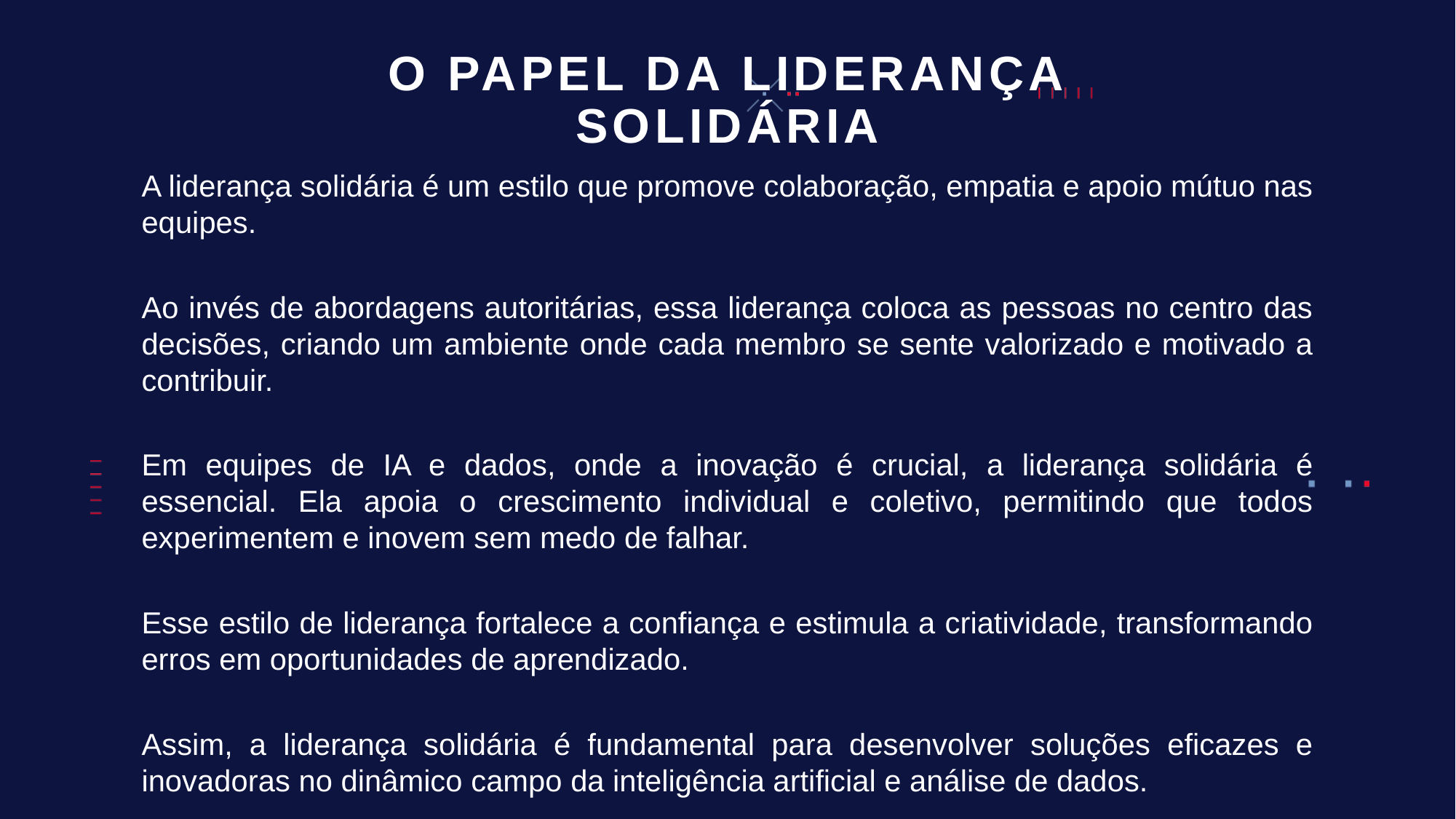

# O PAPEL DA LIDERANÇA SOLIDÁRIA
A liderança solidária é um estilo que promove colaboração, empatia e apoio mútuo nas equipes.

Ao invés de abordagens autoritárias, essa liderança coloca as pessoas no centro das decisões, criando um ambiente onde cada membro se sente valorizado e motivado a contribuir.

Em equipes de IA e dados, onde a inovação é crucial, a liderança solidária é essencial. Ela apoia o crescimento individual e coletivo, permitindo que todos experimentem e inovem sem medo de falhar.

Esse estilo de liderança fortalece a confiança e estimula a criatividade, transformando erros em oportunidades de aprendizado.

Assim, a liderança solidária é fundamental para desenvolver soluções eficazes e inovadoras no dinâmico campo da inteligência artificial e análise de dados.